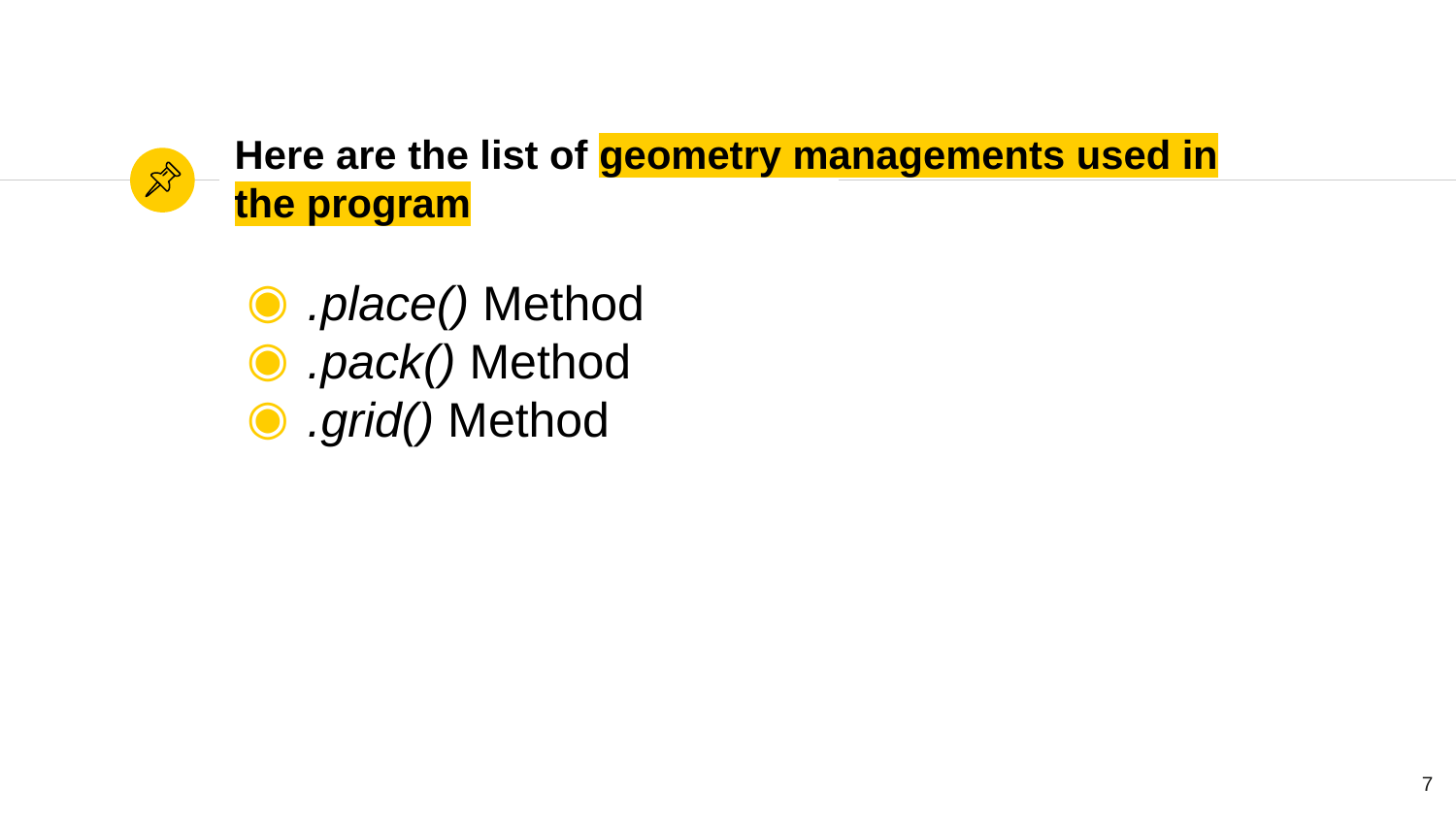

# Here are the list of geometry managements used in the program

.place() Method
.pack() Method
.grid() Method

7